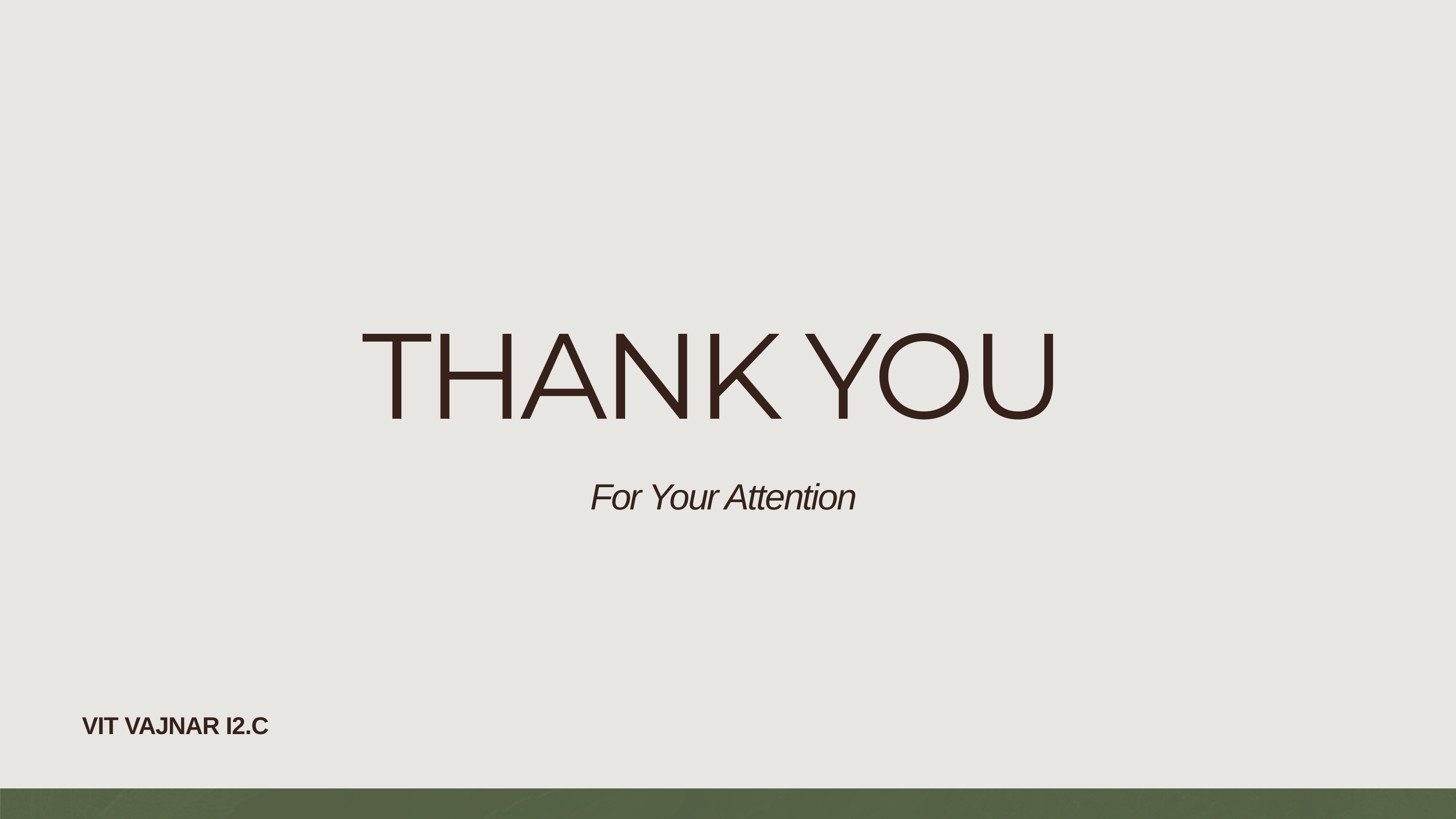

THANK YOU
For Your Attention
VIT VAJNAR I2.C